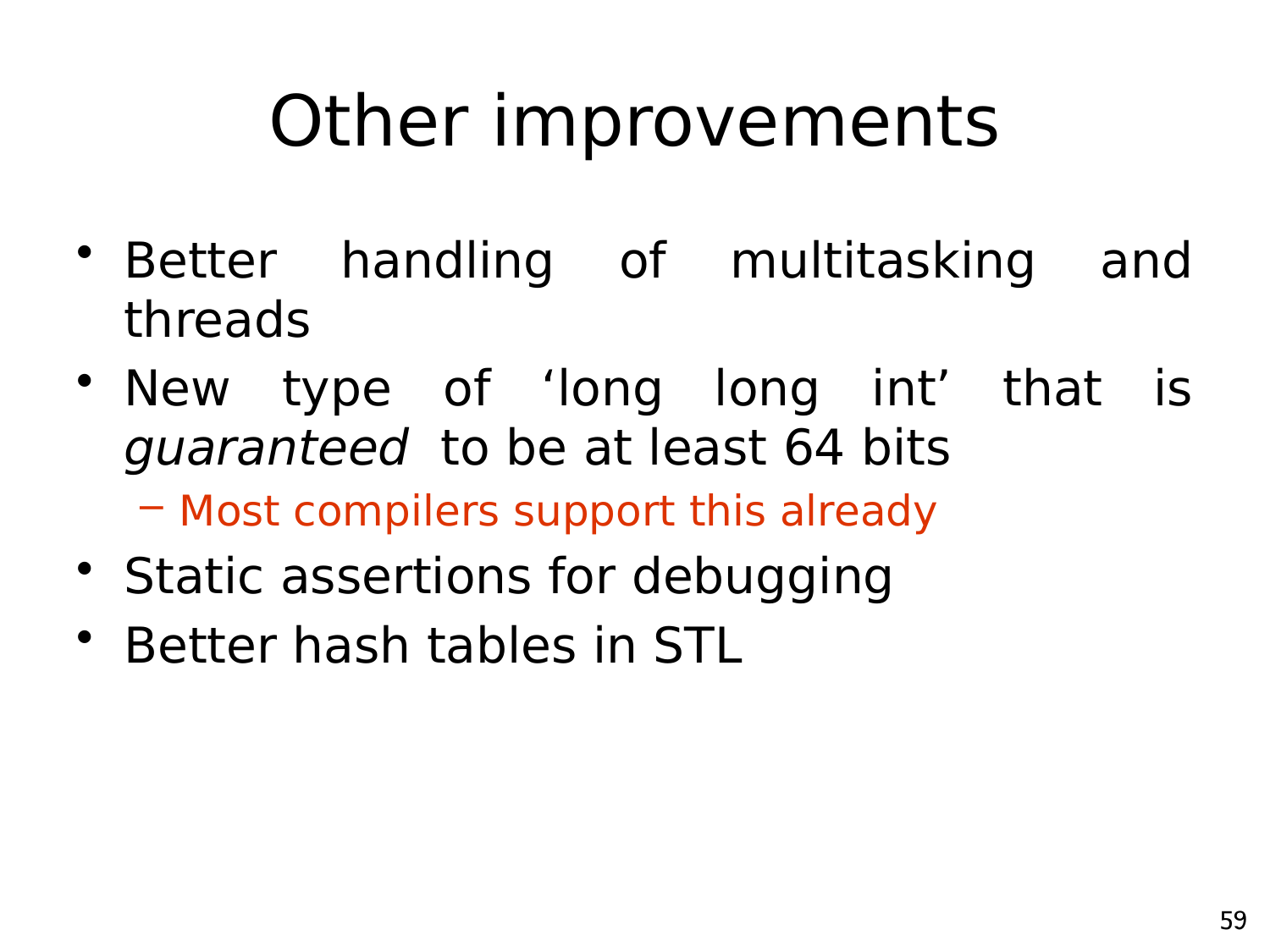

# Other improvements
Better handling of multitasking and threads
New type of ‘long long int’ that is guaranteed  to be at least 64 bits
Most compilers support this already
Static assertions for debugging
Better hash tables in STL